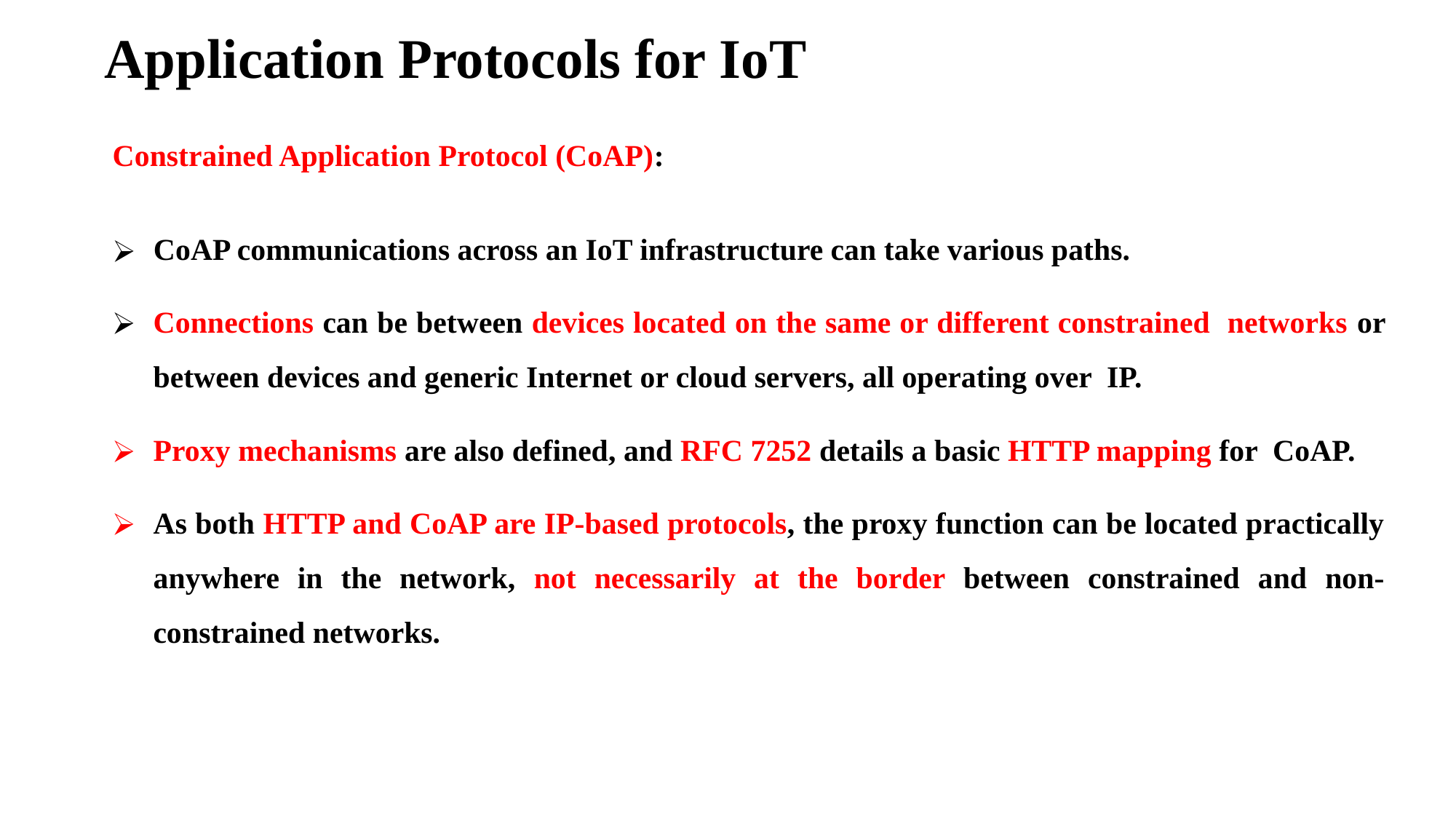

# Application Protocols for IoT
Constrained Application Protocol (CoAP):
CoAP communications across an IoT infrastructure can take various paths.
Connections can be between devices located on the same or different constrained  networks or between devices and generic Internet or cloud servers, all operating over  IP.
Proxy mechanisms are also defined, and RFC 7252 details a basic HTTP mapping for  CoAP.
As both HTTP and CoAP are IP-based protocols, the proxy function can be located practically anywhere in the network, not necessarily at the border between constrained and non-constrained networks.